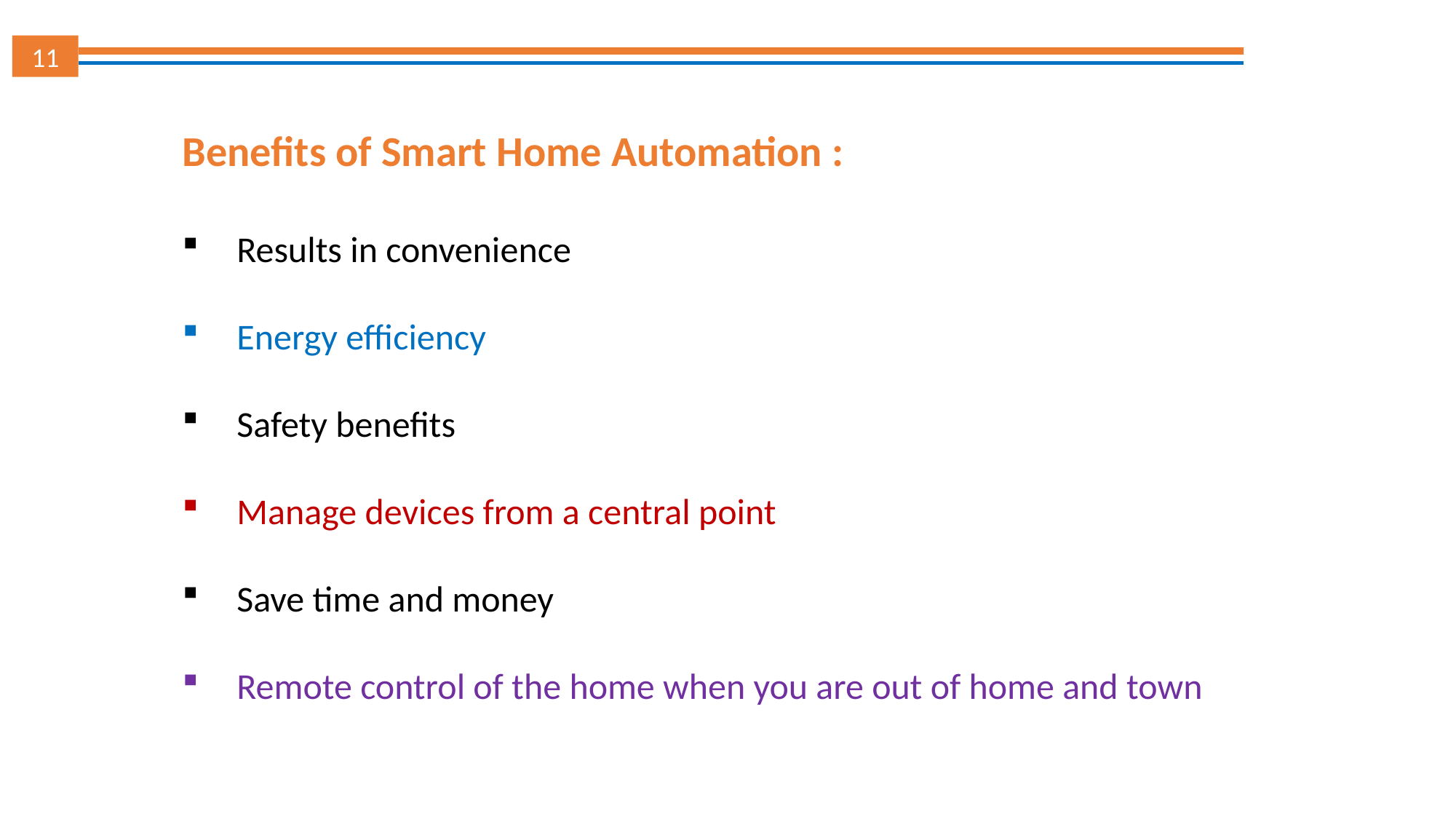

11

Benefits of Smart Home Automation :
Results in convenience

Energy efficiency

Safety benefits

Manage devices from a central point

Save time and money

Remote control of the home when you are out of home and town